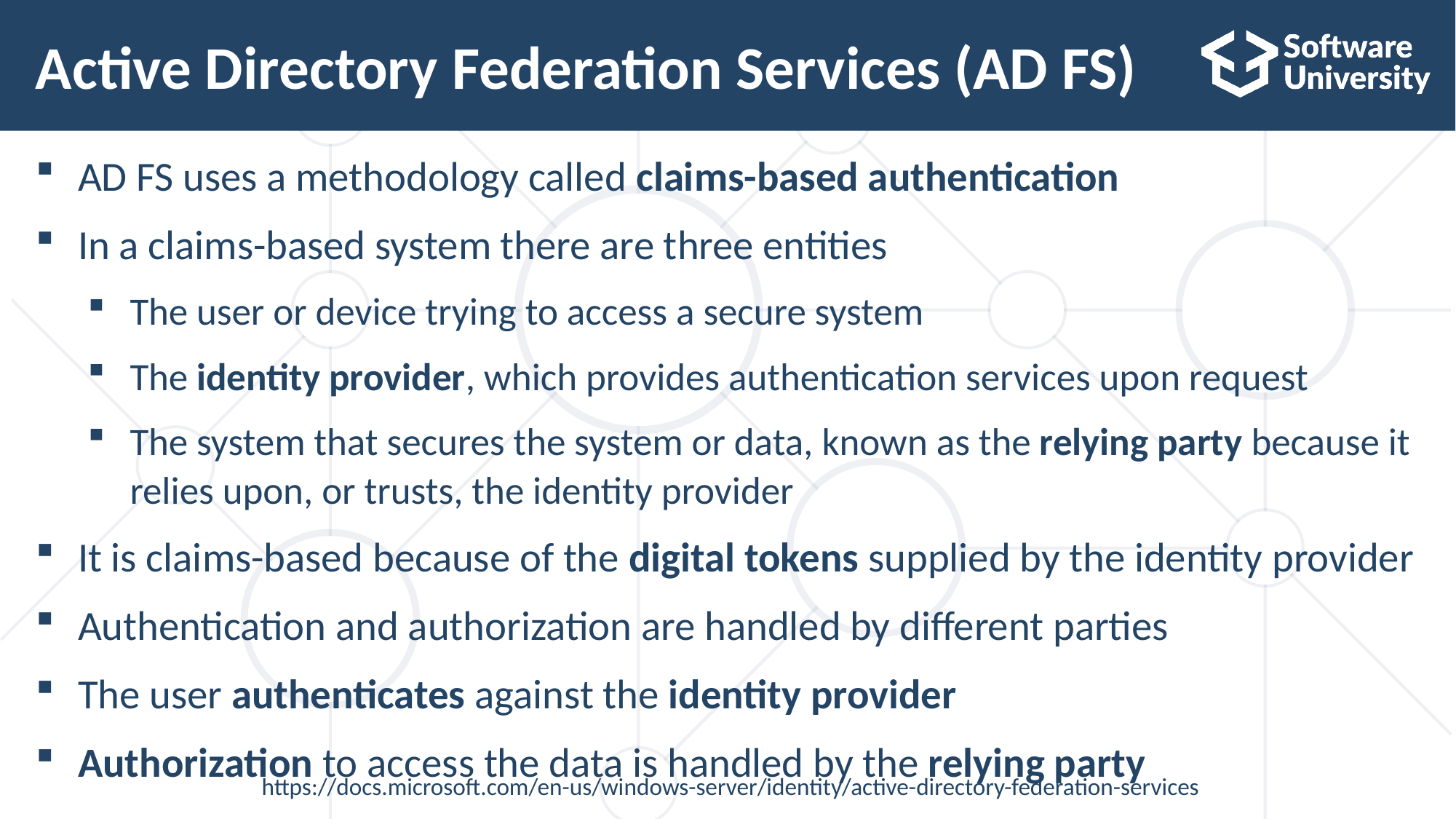

# Active Directory Federation Services (AD FS)
AD FS uses a methodology called claims-based authentication
In a claims-based system there are three entities
The user or device trying to access a secure system
The identity provider, which provides authentication services upon request
The system that secures the system or data, known as the relying party because it relies upon, or trusts, the identity provider
It is claims-based because of the digital tokens supplied by the identity provider
Authentication and authorization are handled by different parties
The user authenticates against the identity provider
Authorization to access the data is handled by the relying party
https://docs.microsoft.com/en-us/windows-server/identity/active-directory-federation-services